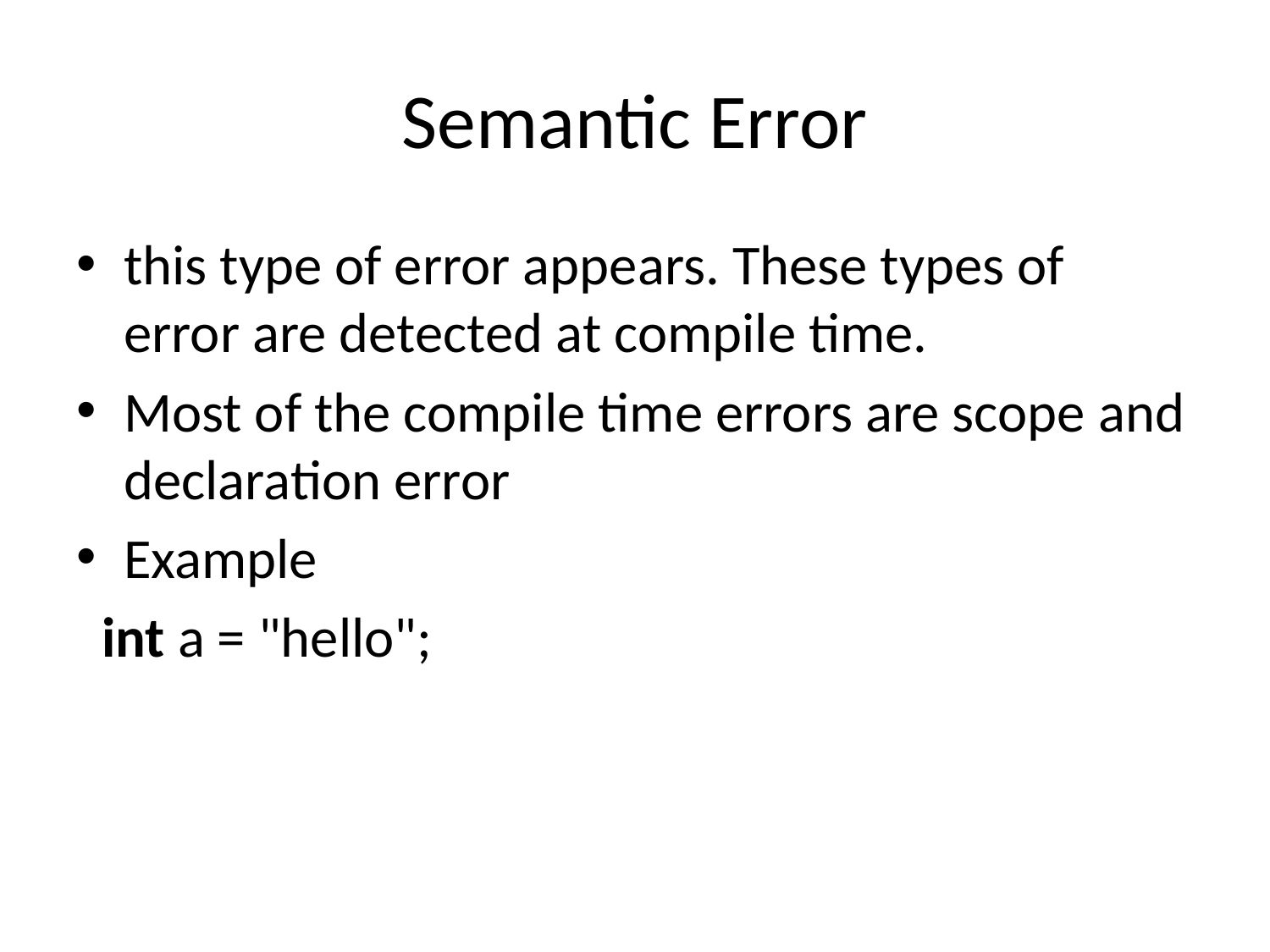

# Semantic Error
this type of error appears. These types of error are detected at compile time.
Most of the compile time errors are scope and declaration error
Example
  int a = "hello";